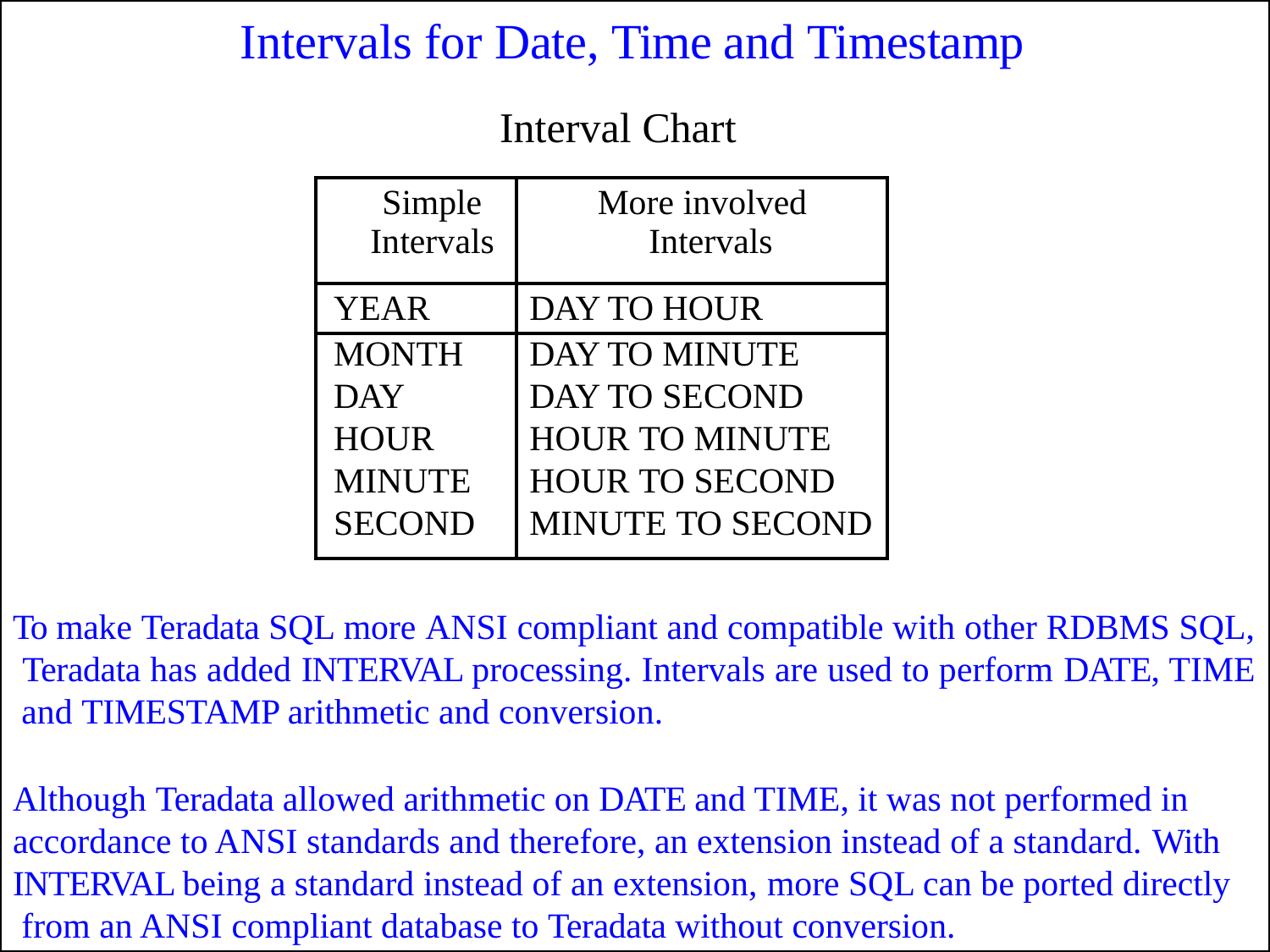

# Intervals for Date, Time and Timestamp
Interval Chart
| Simple Intervals | More involved Intervals |
| --- | --- |
| YEAR | DAY TO HOUR |
| MONTH | DAY TO MINUTE |
| DAY | DAY TO SECOND |
| HOUR | HOUR TO MINUTE |
| MINUTE | HOUR TO SECOND |
| SECOND | MINUTE TO SECOND |
To make Teradata SQL more ANSI compliant and compatible with other RDBMS SQL,  Teradata has added INTERVAL processing. Intervals are used to perform DATE, TIME  and TIMESTAMP arithmetic and conversion.

Although Teradata allowed arithmetic on DATE and TIME, it was not performed in  accordance to ANSI standards and therefore, an extension instead of a standard. With  INTERVAL being a standard instead of an extension, more SQL can be ported directly  from an ANSI compliant database to Teradata without conversion.